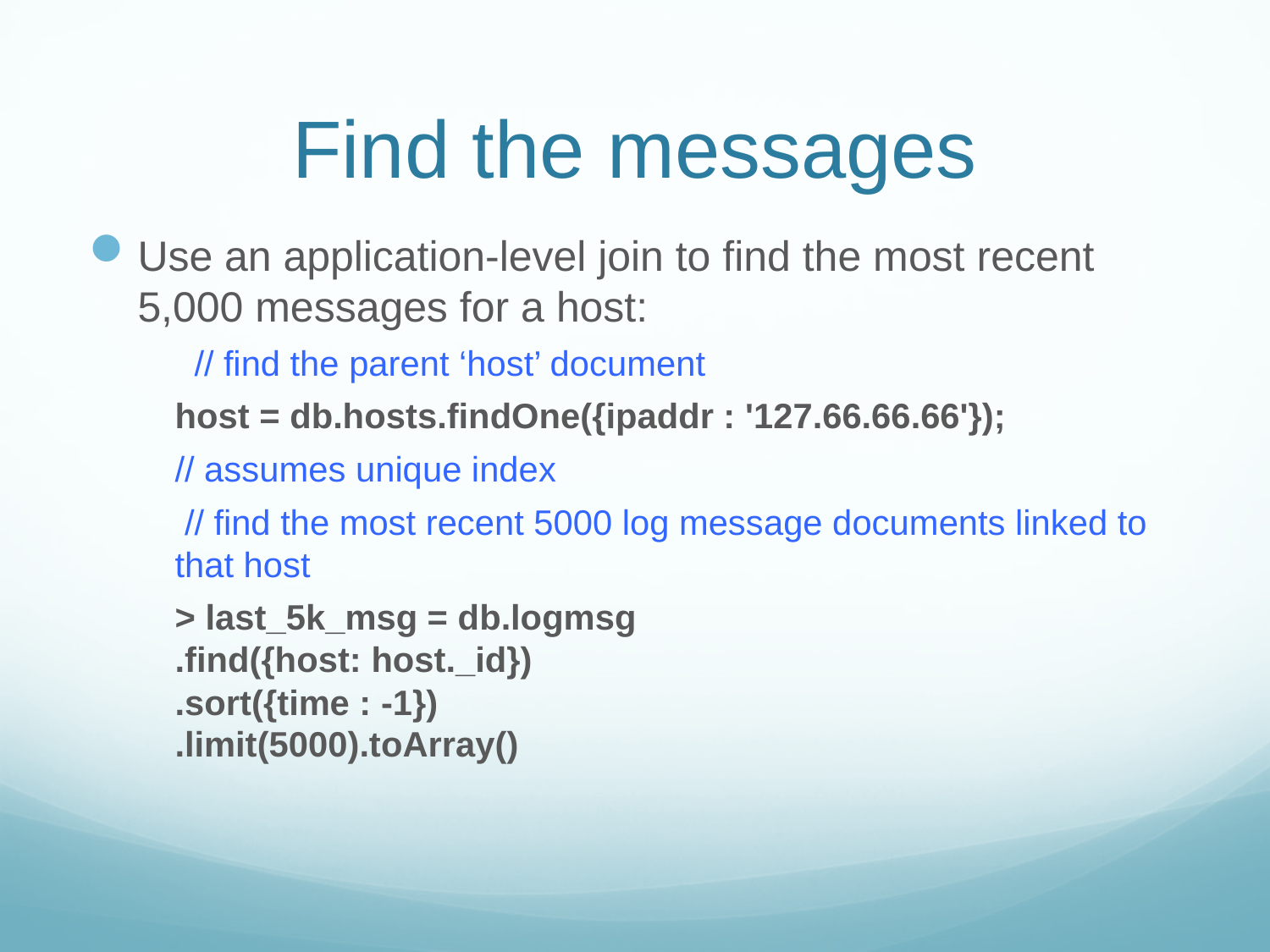

# Find the messages
Use an application-level join to find the most recent 5,000 messages for a host:
  // find the parent ‘host’ document
host = db.hosts.findOne({ipaddr : '127.66.66.66'});
// assumes unique index
 // find the most recent 5000 log message documents linked to that host
> last_5k_msg = db.logmsg
.find({host: host._id})
.sort({time : -1})
.limit(5000).toArray()